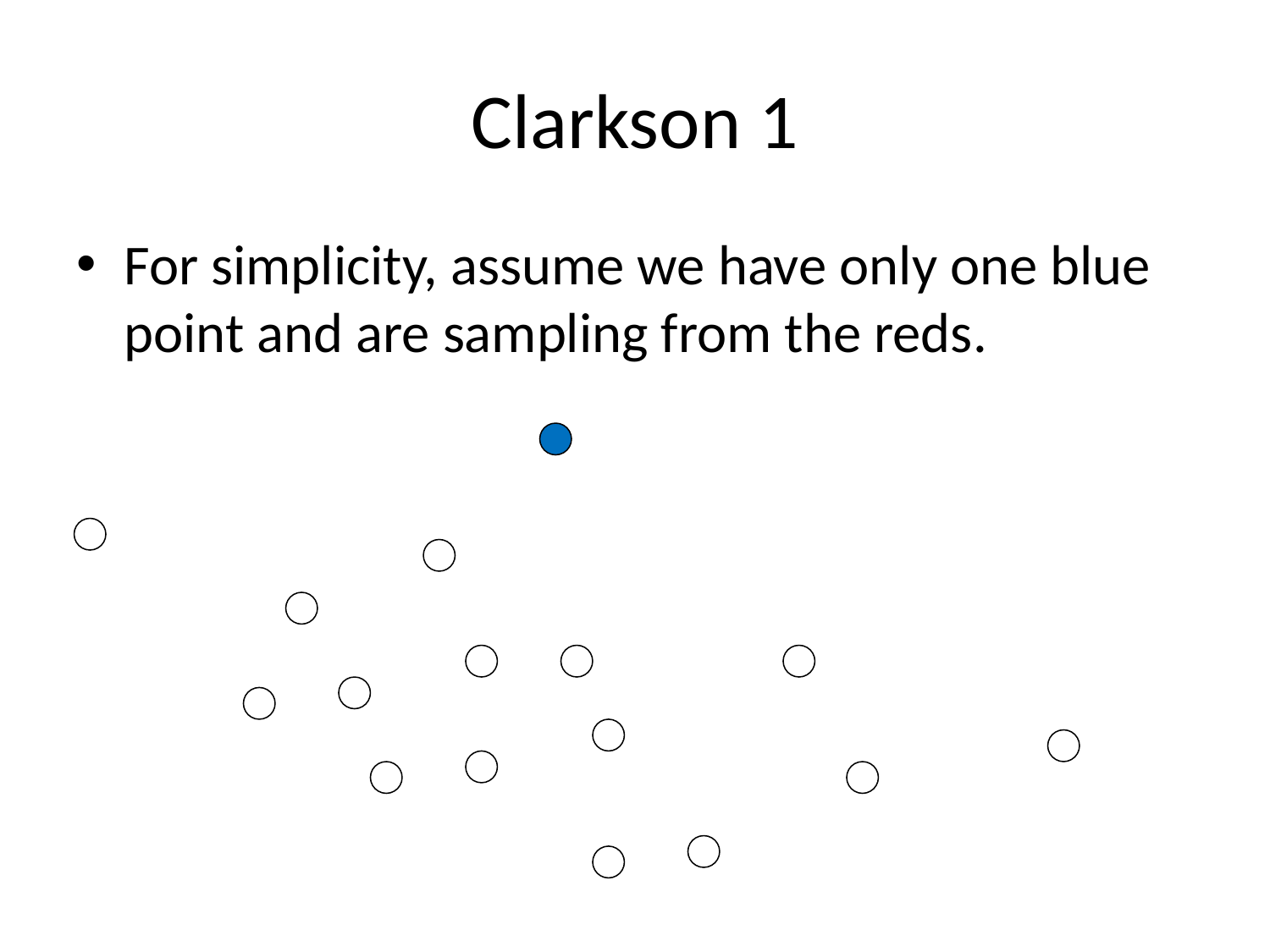

# Clarkson 1
For simplicity, assume we have only one blue point and are sampling from the reds.